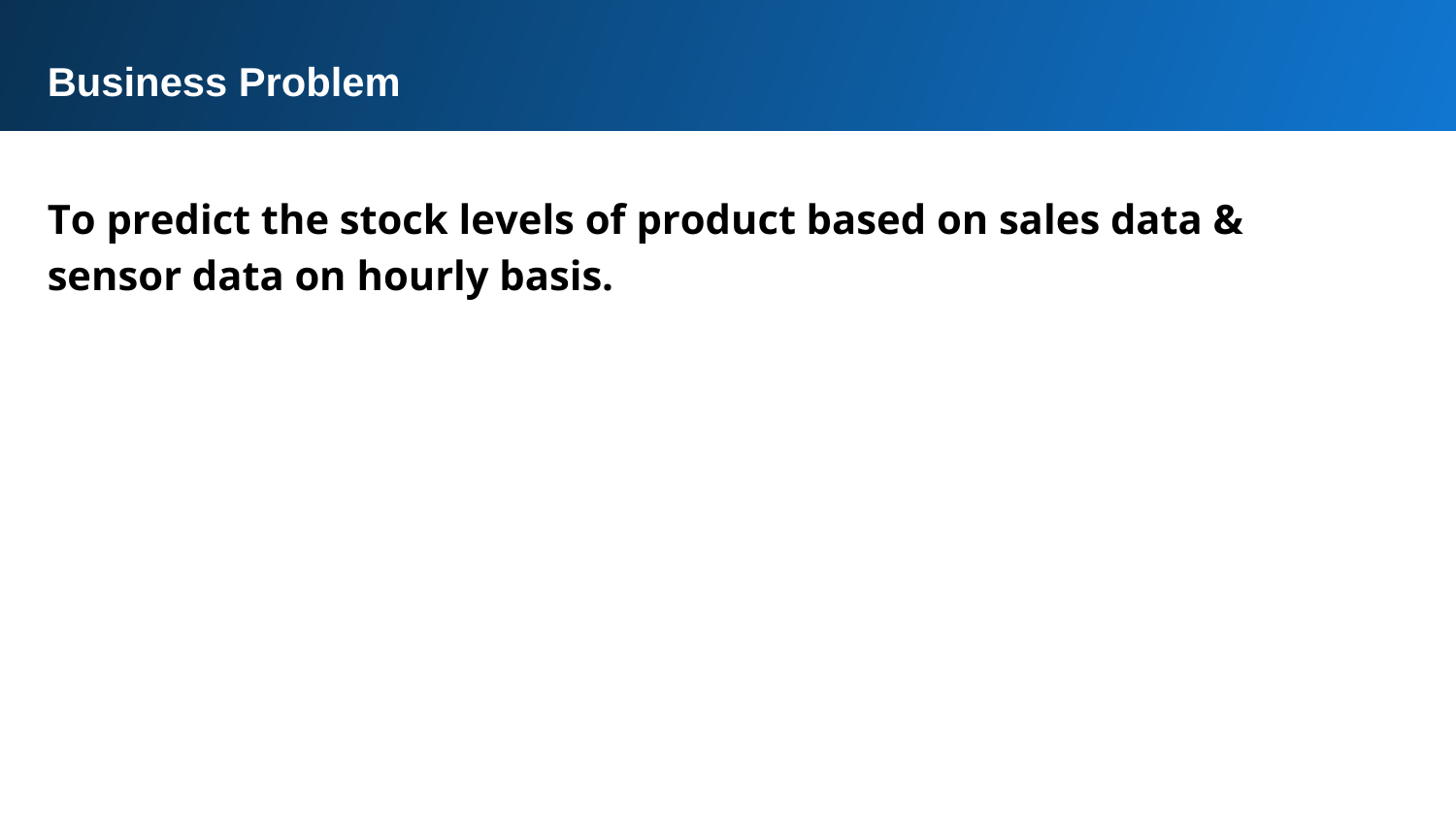

Business Problem
To predict the stock levels of product based on sales data & sensor data on hourly basis.